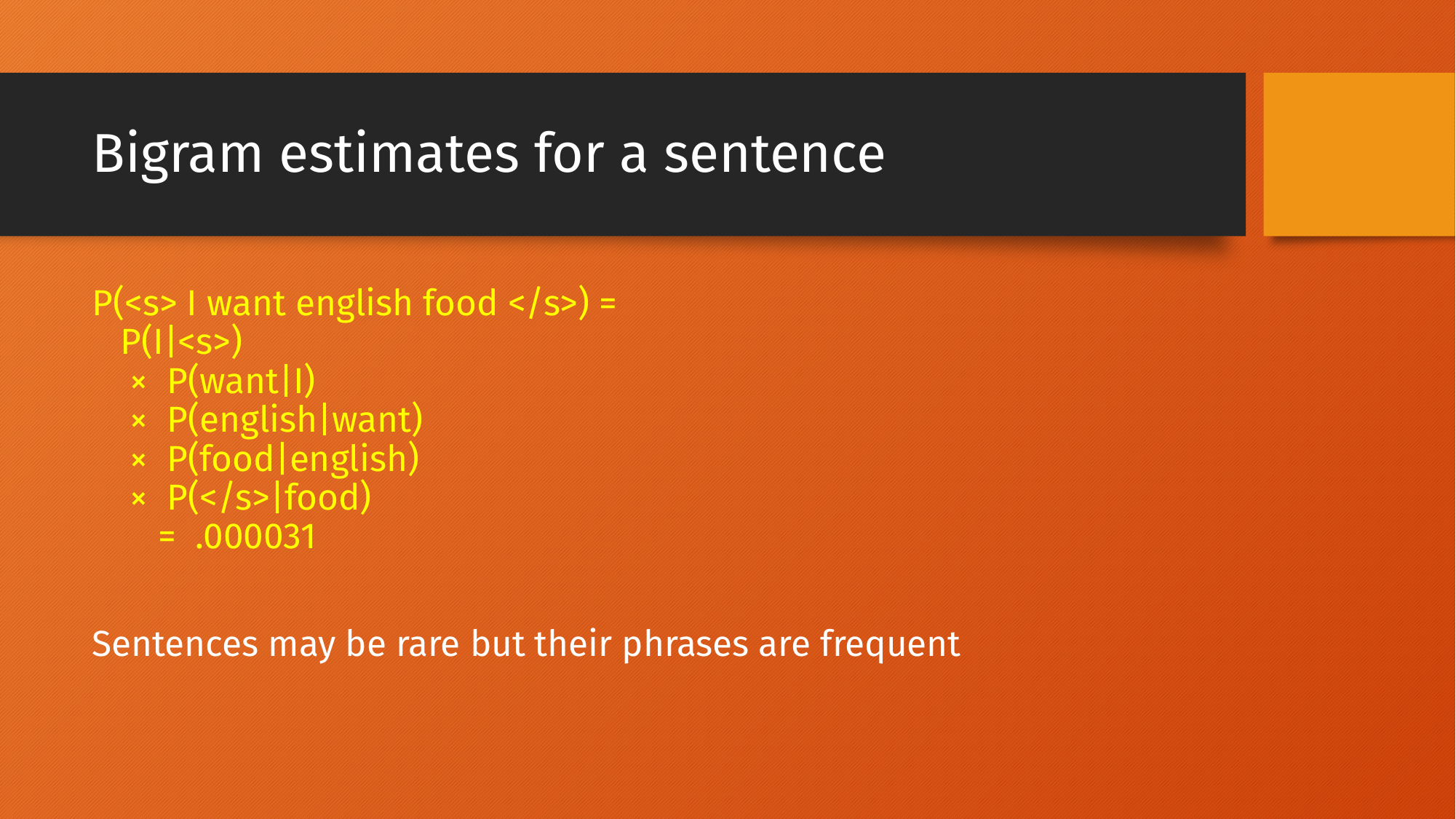

# Bigram estimates for a sentence
P(<s> I want english food </s>) =
   P(I|<s>)
    ×  P(want|I)
    ×  P(english|want)
    ×  P(food|english)
    ×  P(</s>|food)
       =  .000031

Sentences may be rare but their phrases are frequent